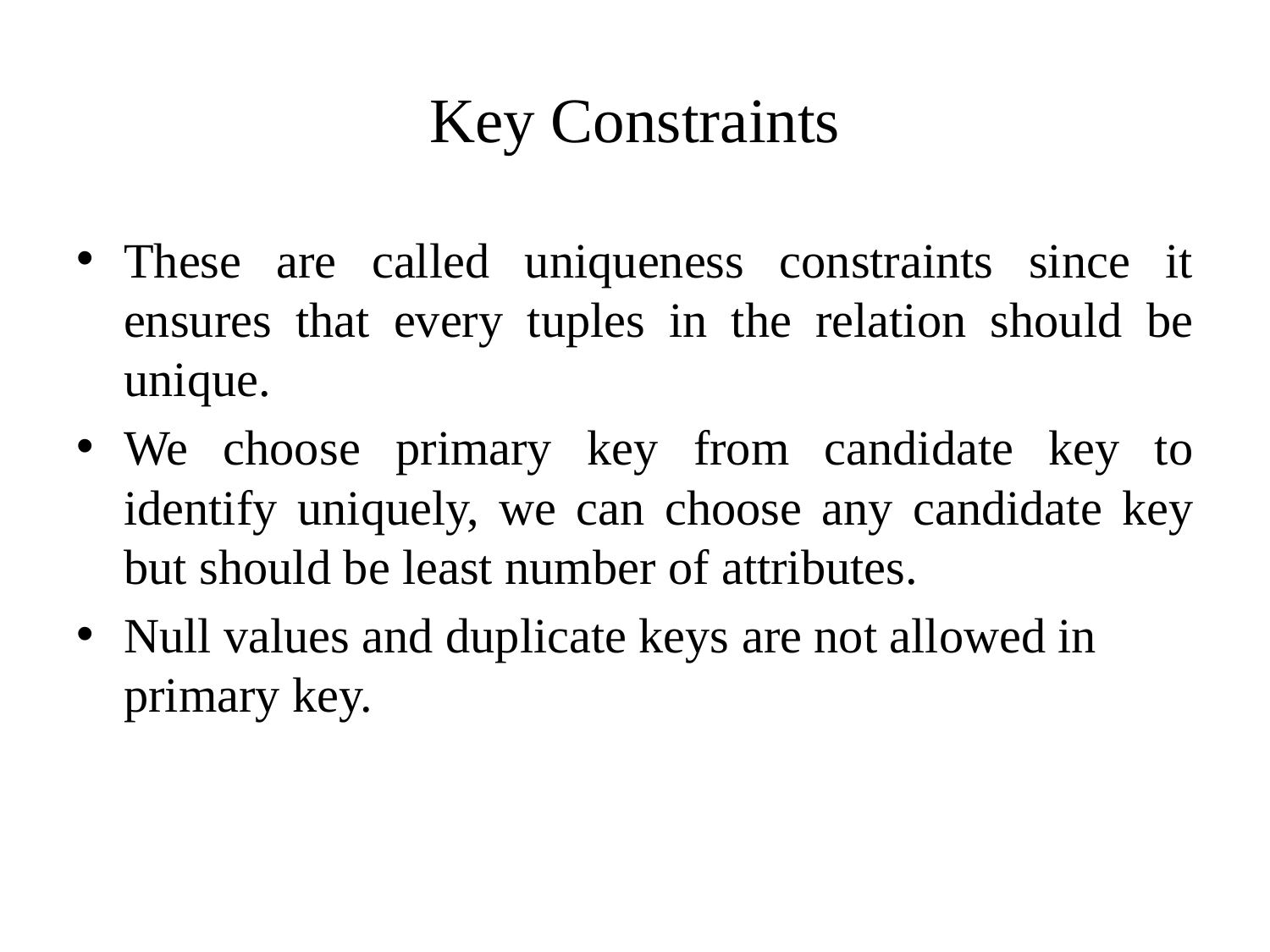

# Key Constraints
These are called uniqueness constraints since it ensures that every tuples in the relation should be unique.
We choose primary key from candidate key to identify uniquely, we can choose any candidate key but should be least number of attributes.
Null values and duplicate keys are not allowed in primary key.